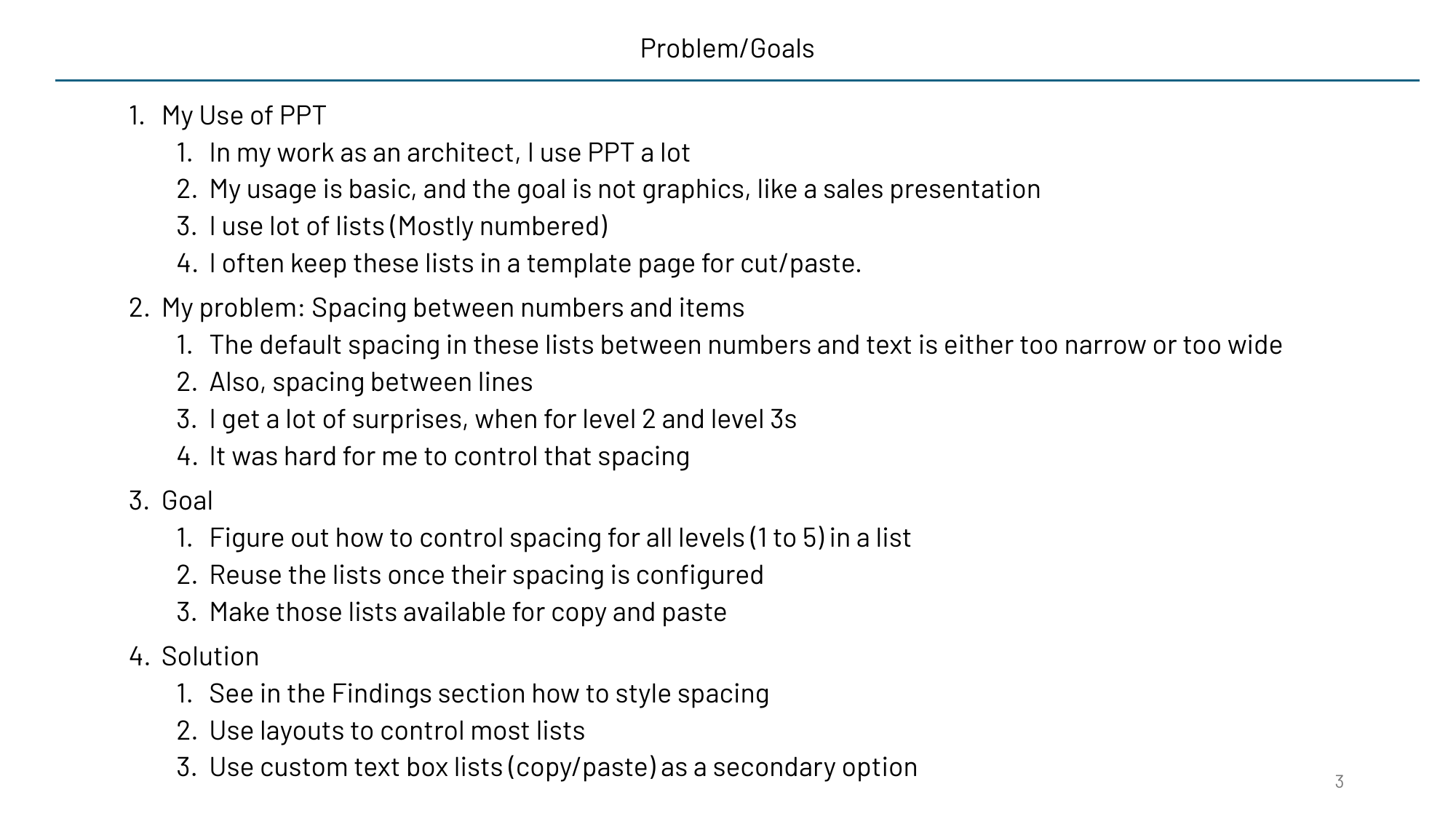

# Problem/Goals
My Use of PPT
In my work as an architect, I use PPT a lot
My usage is basic, and the goal is not graphics, like a sales presentation
I use lot of lists (Mostly numbered)
I often keep these lists in a template page for cut/paste.
My problem: Spacing between numbers and items
The default spacing in these lists between numbers and text is either too narrow or too wide
Also, spacing between lines
I get a lot of surprises, when for level 2 and level 3s
It was hard for me to control that spacing
Goal
Figure out how to control spacing for all levels (1 to 5) in a list
Reuse the lists once their spacing is configured
Make those lists available for copy and paste
Solution
See in the Findings section how to style spacing
Use layouts to control most lists
Use custom text box lists (copy/paste) as a secondary option

3